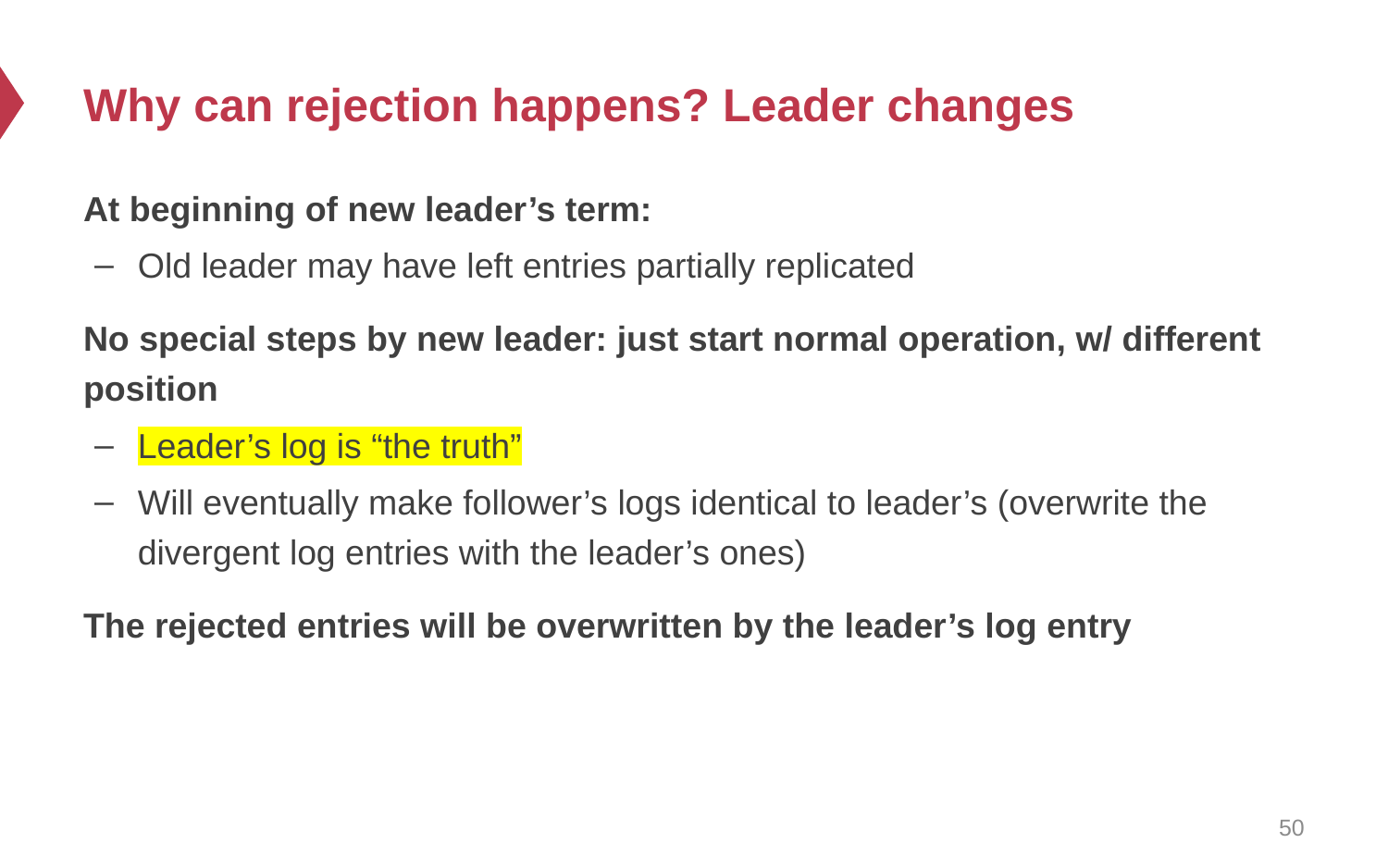

# Why can rejection happens? Leader changes
At beginning of new leader’s term:
Old leader may have left entries partially replicated
No special steps by new leader: just start normal operation, w/ different position
Leader’s log is “the truth”
Will eventually make follower’s logs identical to leader’s (overwrite the divergent log entries with the leader’s ones)
The rejected entries will be overwritten by the leader’s log entry

50